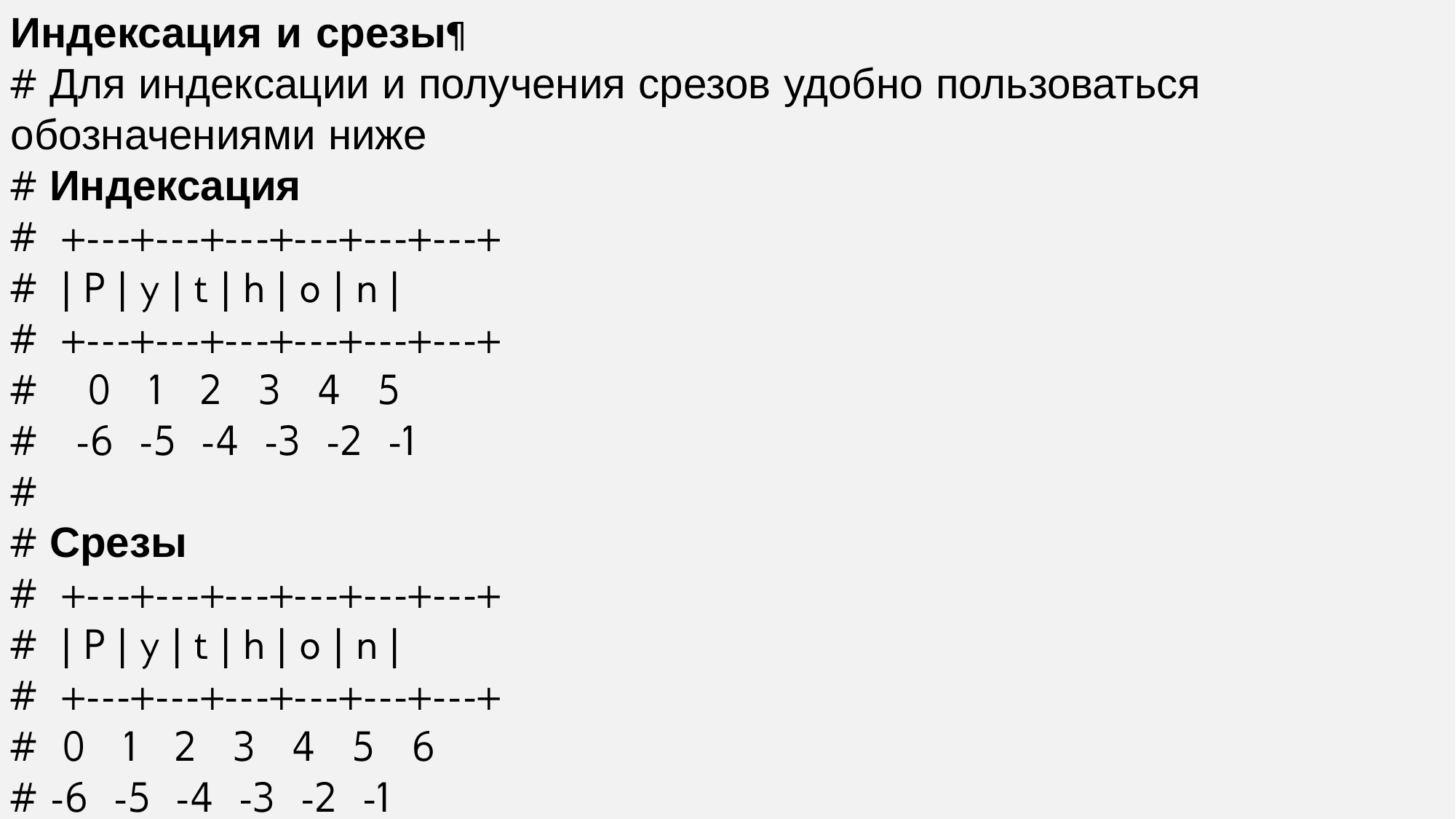

Индексация и срезы¶
# Для индексации и получения срезов удобно пользоваться обозначениями ниже
# Индексация
#  +---+---+---+---+---+---+
#  | P | y | t | h | o | n |
#  +---+---+---+---+---+---+
#    0   1   2   3   4   5
#   -6  -5  -4  -3  -2  -1
#
# Срезы
#  +---+---+---+---+---+---+
#  | P | y | t | h | o | n |
#  +---+---+---+---+---+---+
#  0   1   2   3   4   5   6
# -6  -5  -4  -3  -2  -1